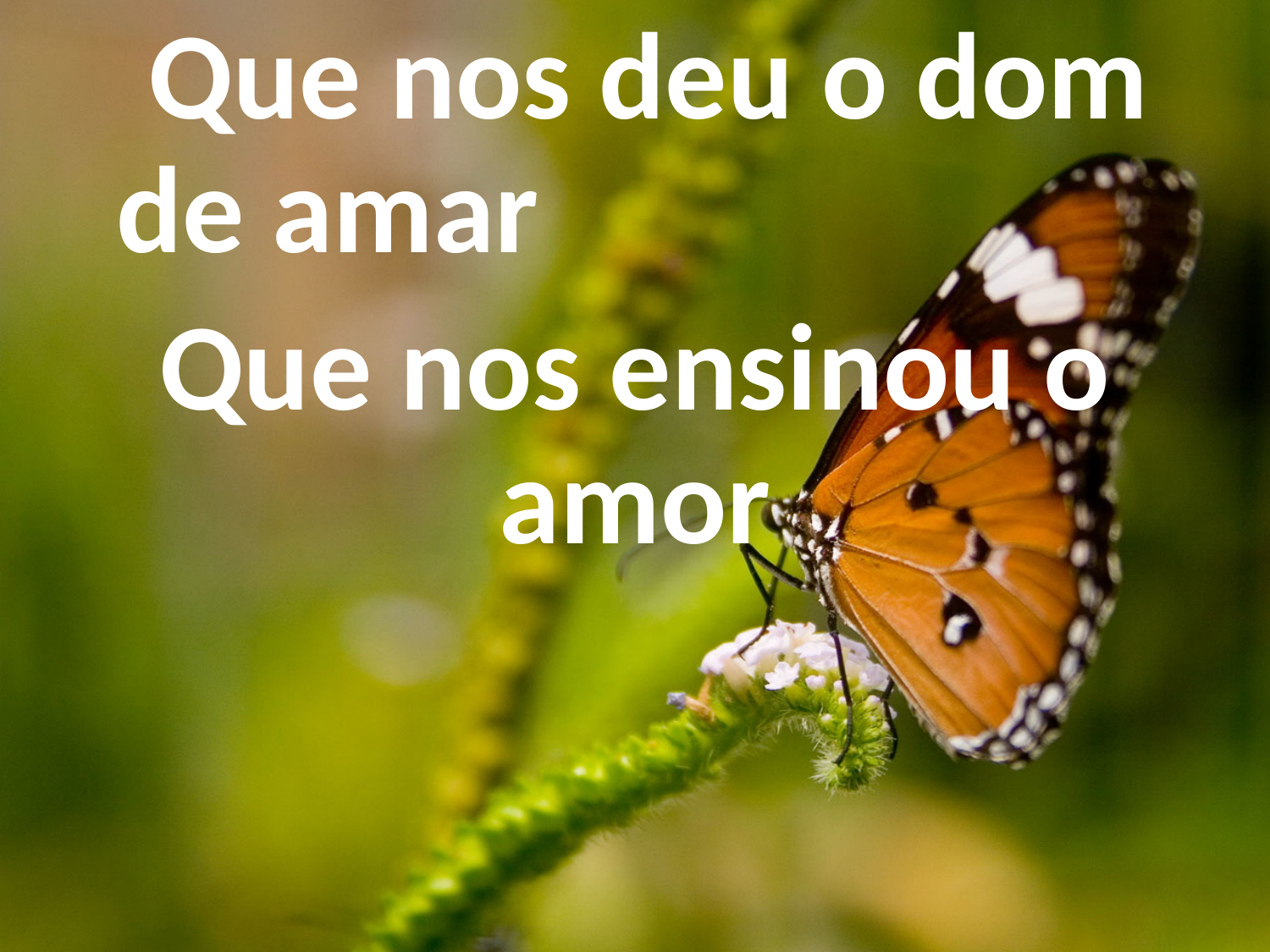

Que nos deu o dom de amar
Que nos ensinou o amor